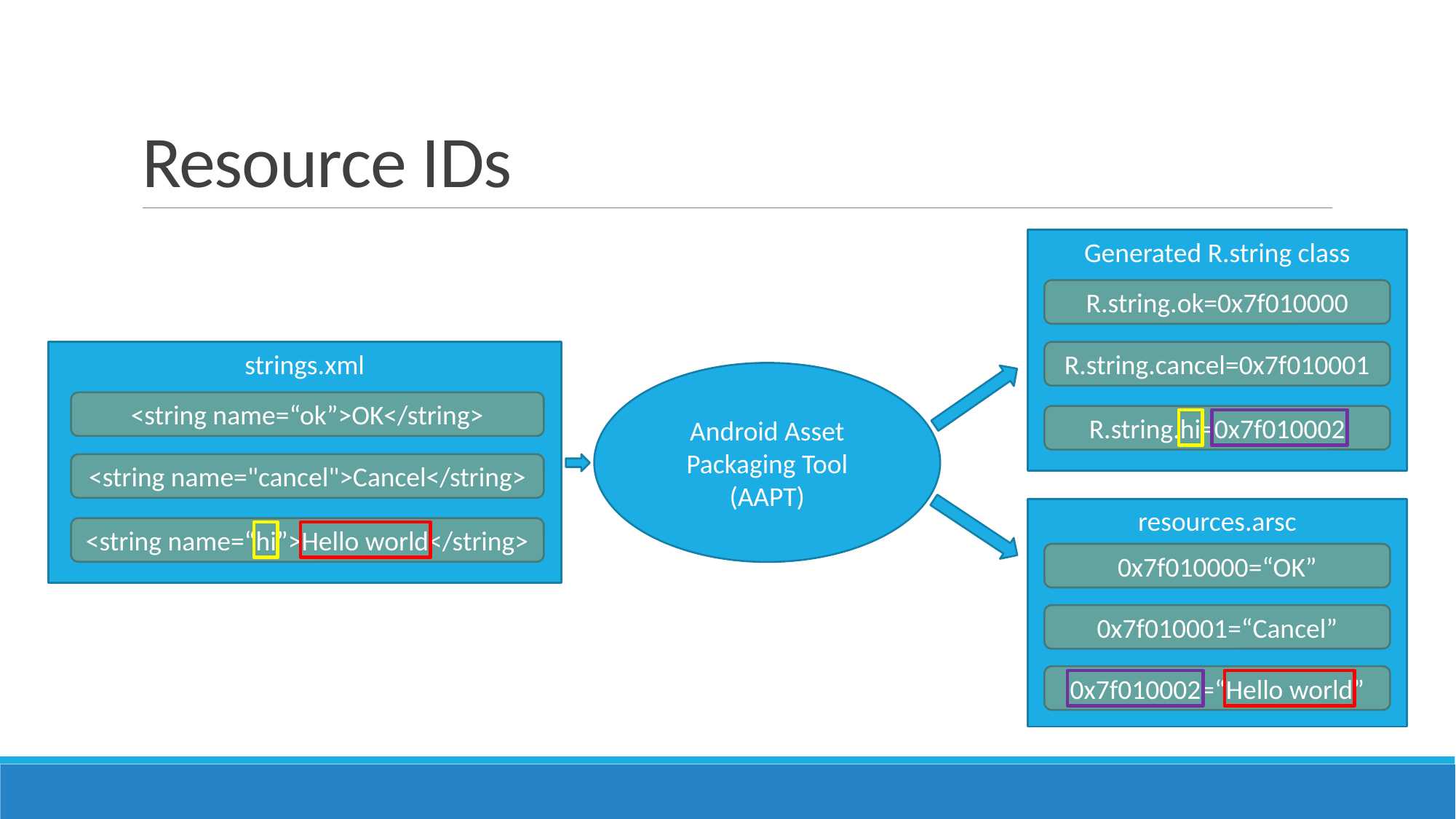

# Resource IDs
Generated R.string class
R.string.ok=0x7f010000
strings.xml
R.string.cancel=0x7f010001
Android Asset Packaging Tool
(AAPT)

<string name=“ok”>OK</string>
R.string.hi=0x7f010002

<string name="cancel">Cancel</string>

resources.arsc

<string name=“hi”>Hello world</string>

0x7f010000=“OK”
0x7f010001=“Cancel”
0x7f010002=“Hello world”